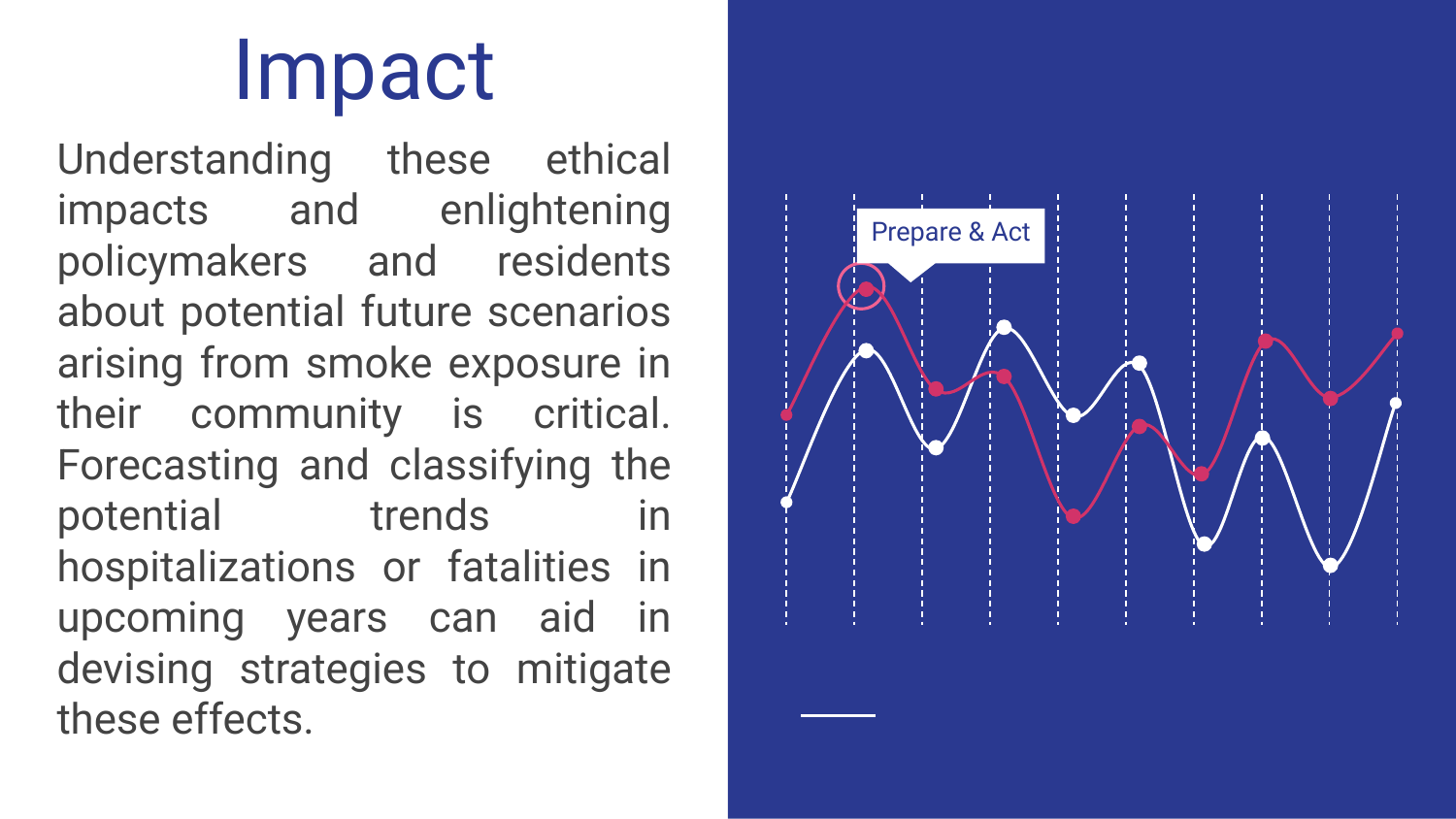

# Impact
Understanding these ethical impacts and enlightening policymakers and residents about potential future scenarios arising from smoke exposure in their community is critical. Forecasting and classifying the potential trends in hospitalizations or fatalities in upcoming years can aid in devising strategies to mitigate these effects.
Prepare & Act